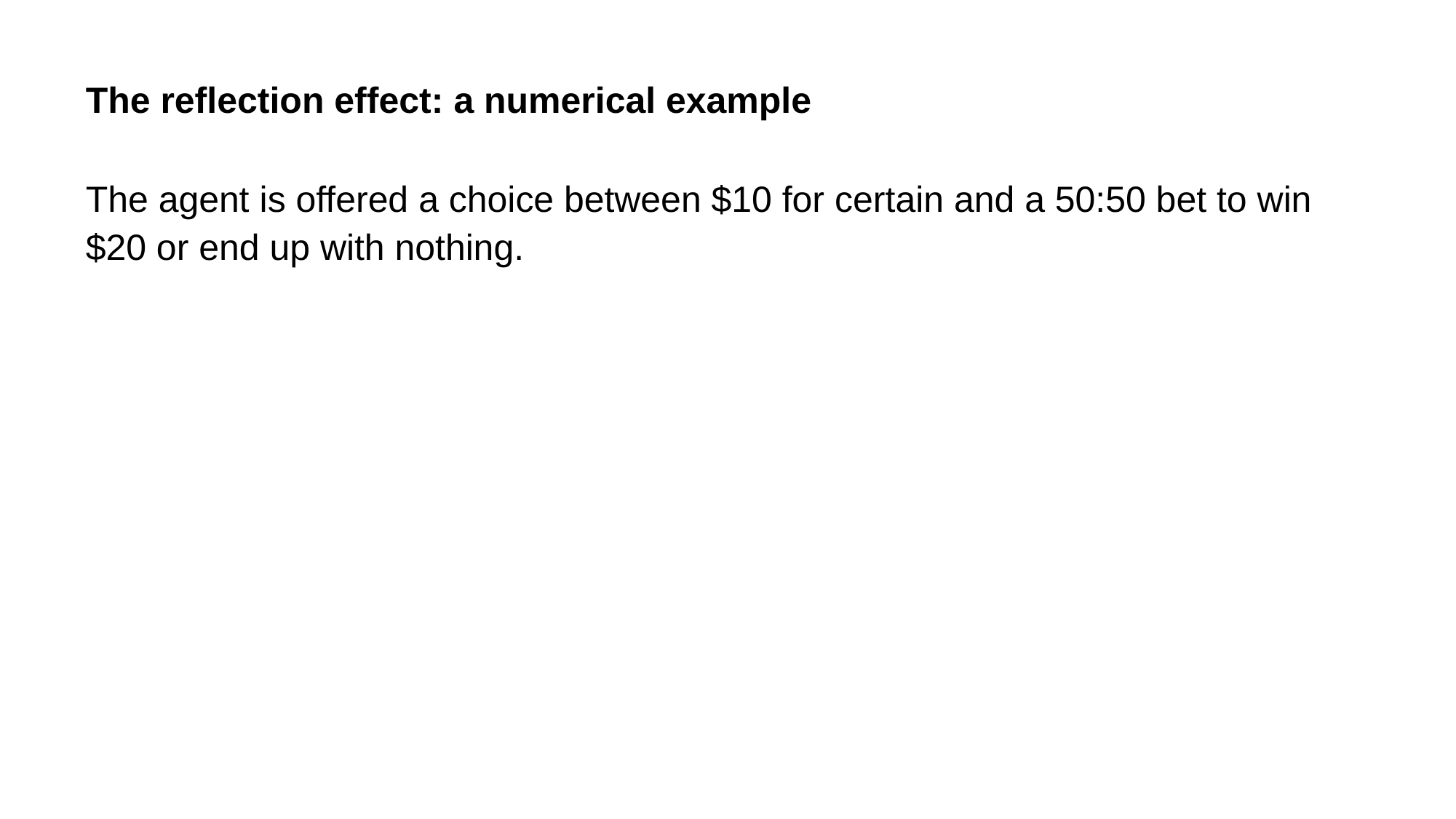

The reflection effect: a numerical example
The agent is offered a choice between $10 for certain and a 50:50 bet to win $20 or end up with nothing.